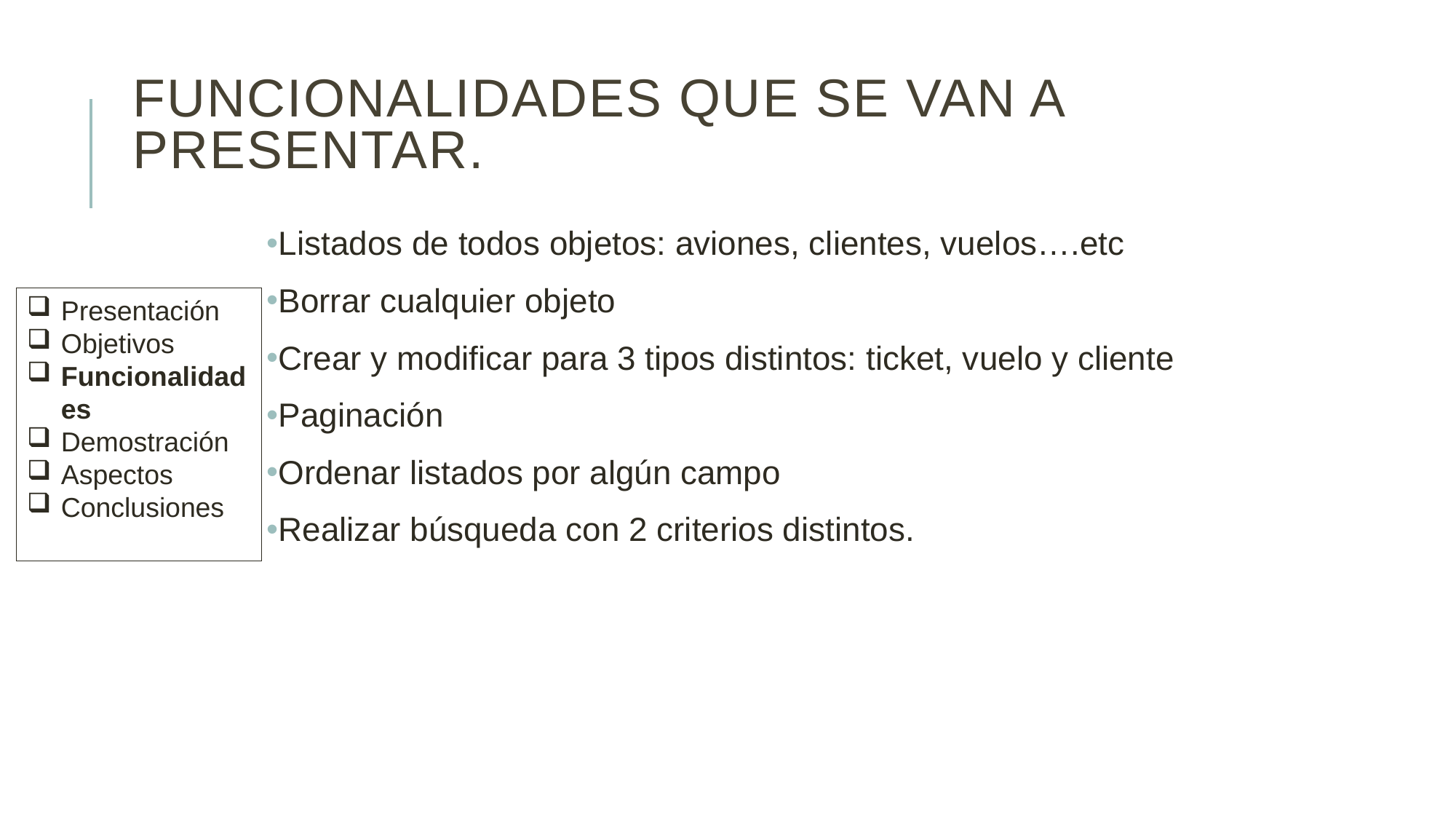

# Funcionalidades que se van a presentar.
Listados de todos objetos: aviones, clientes, vuelos….etc
Borrar cualquier objeto
Crear y modificar para 3 tipos distintos: ticket, vuelo y cliente
Paginación
Ordenar listados por algún campo
Realizar búsqueda con 2 criterios distintos.
Presentación
Objetivos
Funcionalidades
Demostración
Aspectos
Conclusiones